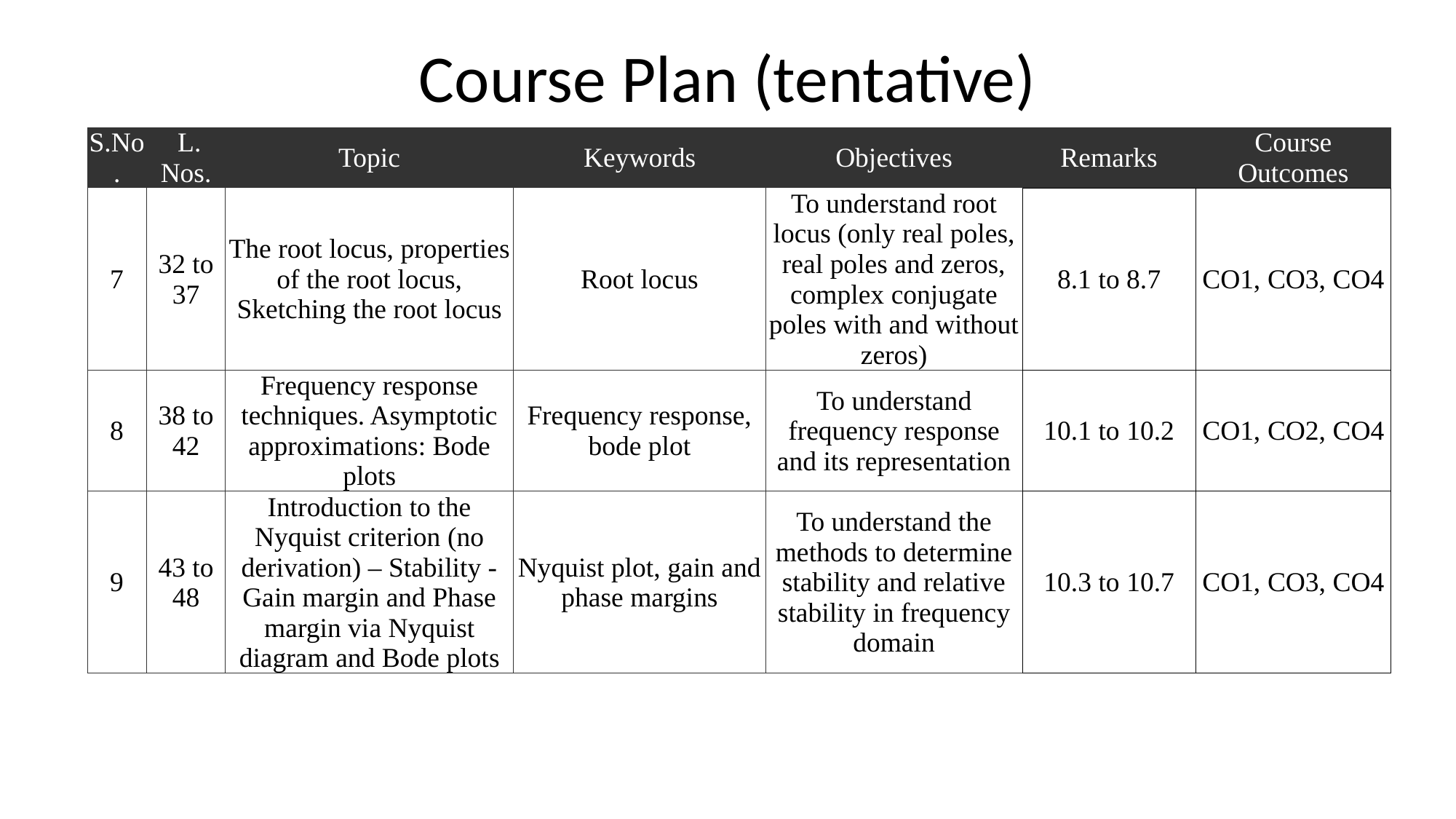

# Course Plan (tentative)
| S.No. | L. Nos. | Topic | Keywords | Objectives | Remarks | Course Outcomes |
| --- | --- | --- | --- | --- | --- | --- |
| 7 | 32 to 37 | The root locus, properties of the root locus, Sketching the root locus | Root locus | To understand root locus (only real poles, real poles and zeros, complex conjugate poles with and without zeros) | 8.1 to 8.7 | CO1, CO3, CO4 |
| 8 | 38 to 42 | Frequency response techniques. Asymptotic approximations: Bode plots | Frequency response, bode plot | To understand frequency response and its representation | 10.1 to 10.2 | CO1, CO2, CO4 |
| 9 | 43 to 48 | Introduction to the Nyquist criterion (no derivation) – Stability - Gain margin and Phase margin via Nyquist diagram and Bode plots | Nyquist plot, gain and phase margins | To understand the methods to determine stability and relative stability in frequency domain | 10.3 to 10.7 | CO1, CO3, CO4 |